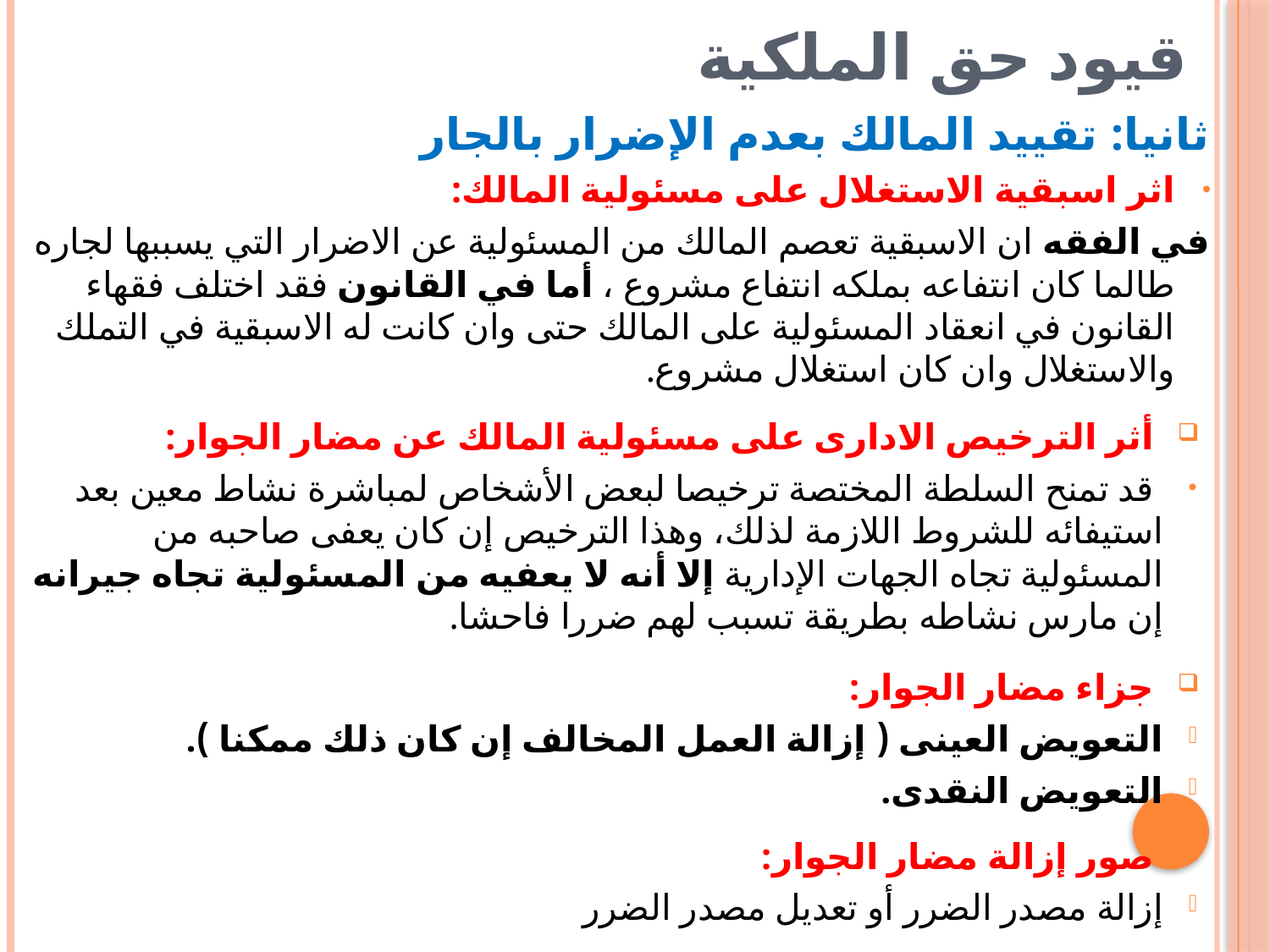

# قيود حق الملكية
ثانيا: تقييد المالك بعدم الإضرار بالجار
اثر اسبقية الاستغلال على مسئولية المالك:
في الفقه ان الاسبقية تعصم المالك من المسئولية عن الاضرار التي يسببها لجاره طالما كان انتفاعه بملكه انتفاع مشروع ، أما في القانون فقد اختلف فقهاء القانون في انعقاد المسئولية على المالك حتى وان كانت له الاسبقية في التملك والاستغلال وان كان استغلال مشروع.

 أثر الترخيص الادارى على مسئولية المالك عن مضار الجوار:
 قد تمنح السلطة المختصة ترخيصا لبعض الأشخاص لمباشرة نشاط معين بعد استيفائه للشروط اللازمة لذلك، وهذا الترخيص إن كان يعفى صاحبه من المسئولية تجاه الجهات الإدارية إلا أنه لا يعفيه من المسئولية تجاه جيرانه إن مارس نشاطه بطريقة تسبب لهم ضررا فاحشا.

 جزاء مضار الجوار:
التعويض العينى ( إزالة العمل المخالف إن كان ذلك ممكنا ).
التعويض النقدى.

 صور إزالة مضار الجوار:
إزالة مصدر الضرر أو تعديل مصدر الضرر